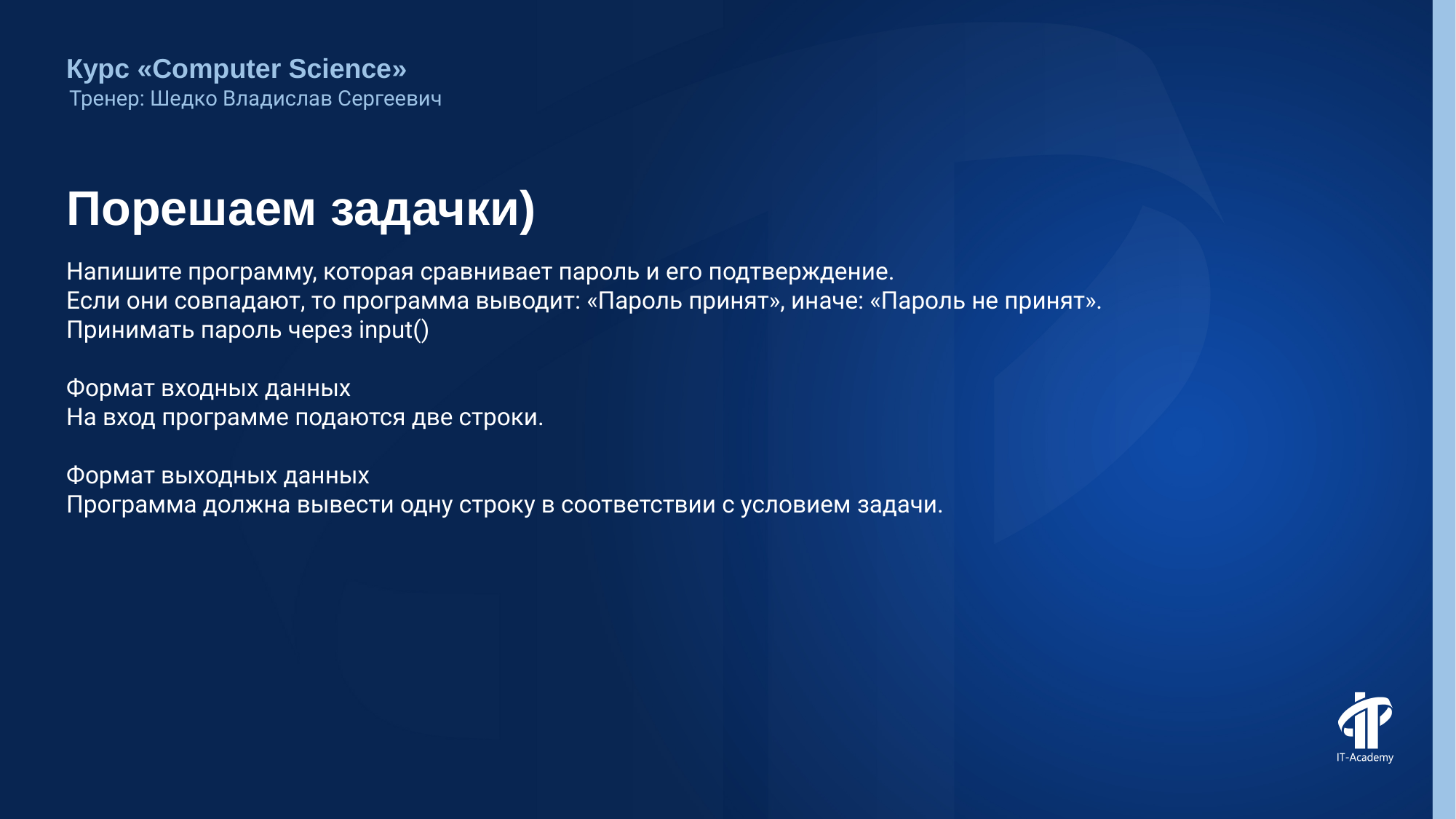

Курс «Computer Science»
Тренер: Шедко Владислав Сергеевич

# Порешаем задачки)
Напишите программу, которая сравнивает пароль и его подтверждение.
Если они совпадают, то программа выводит: «Пароль принят», иначе: «Пароль не принят».
Принимать пароль через input()

Формат входных данных
На вход программе подаются две строки.

Формат выходных данных
Программа должна вывести одну строку в соответствии с условием задачи.